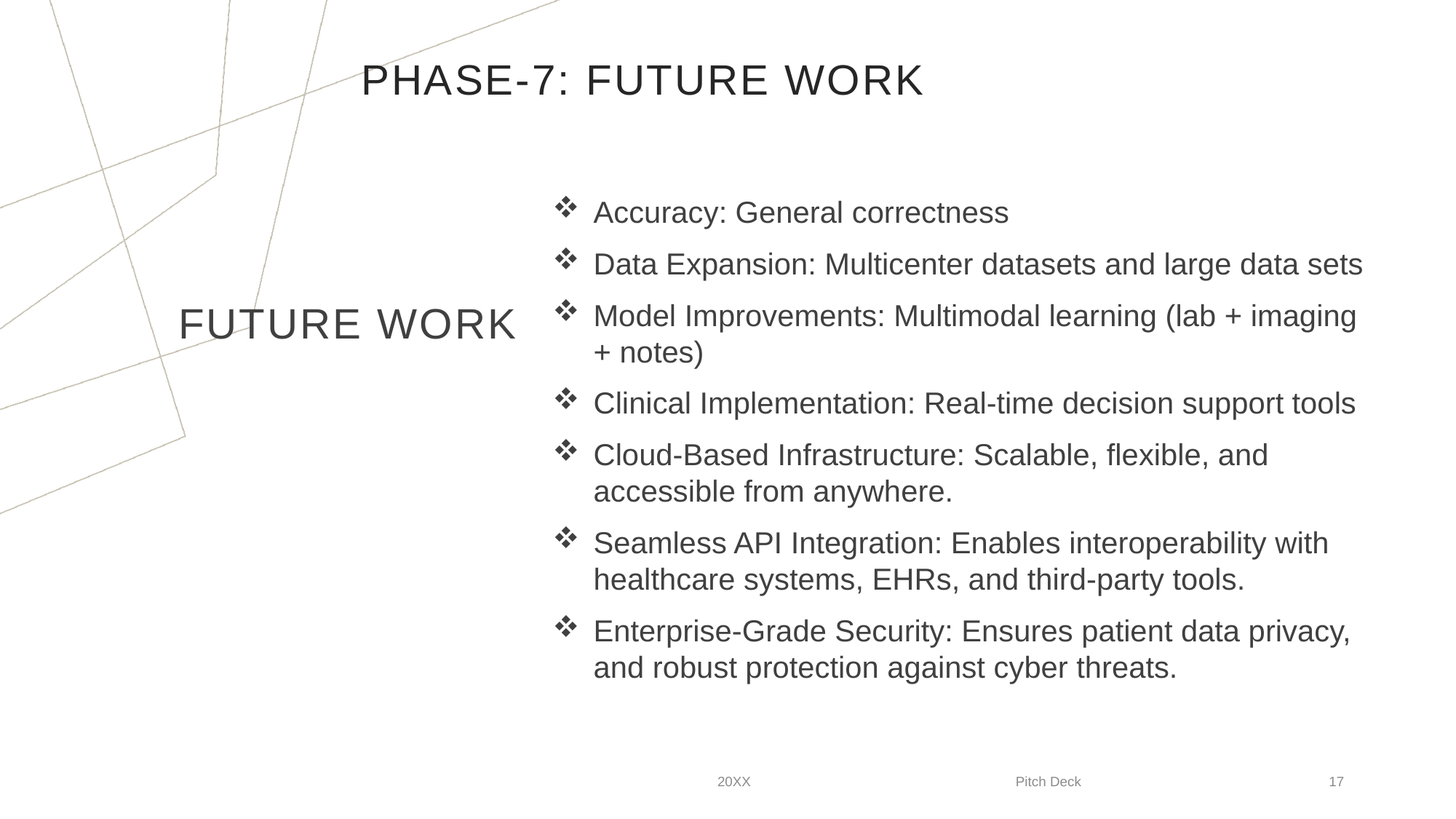

Phase-7: Future Work
Accuracy: General correctness
Data Expansion: Multicenter datasets and large data sets
Model Improvements: Multimodal learning (lab + imaging + notes)
Clinical Implementation: Real-time decision support tools
Cloud-Based Infrastructure: Scalable, flexible, and accessible from anywhere.
Seamless API Integration: Enables interoperability with healthcare systems, EHRs, and third-party tools.
Enterprise-Grade Security: Ensures patient data privacy, and robust protection against cyber threats.
# Future Work
20XX
Pitch Deck
17